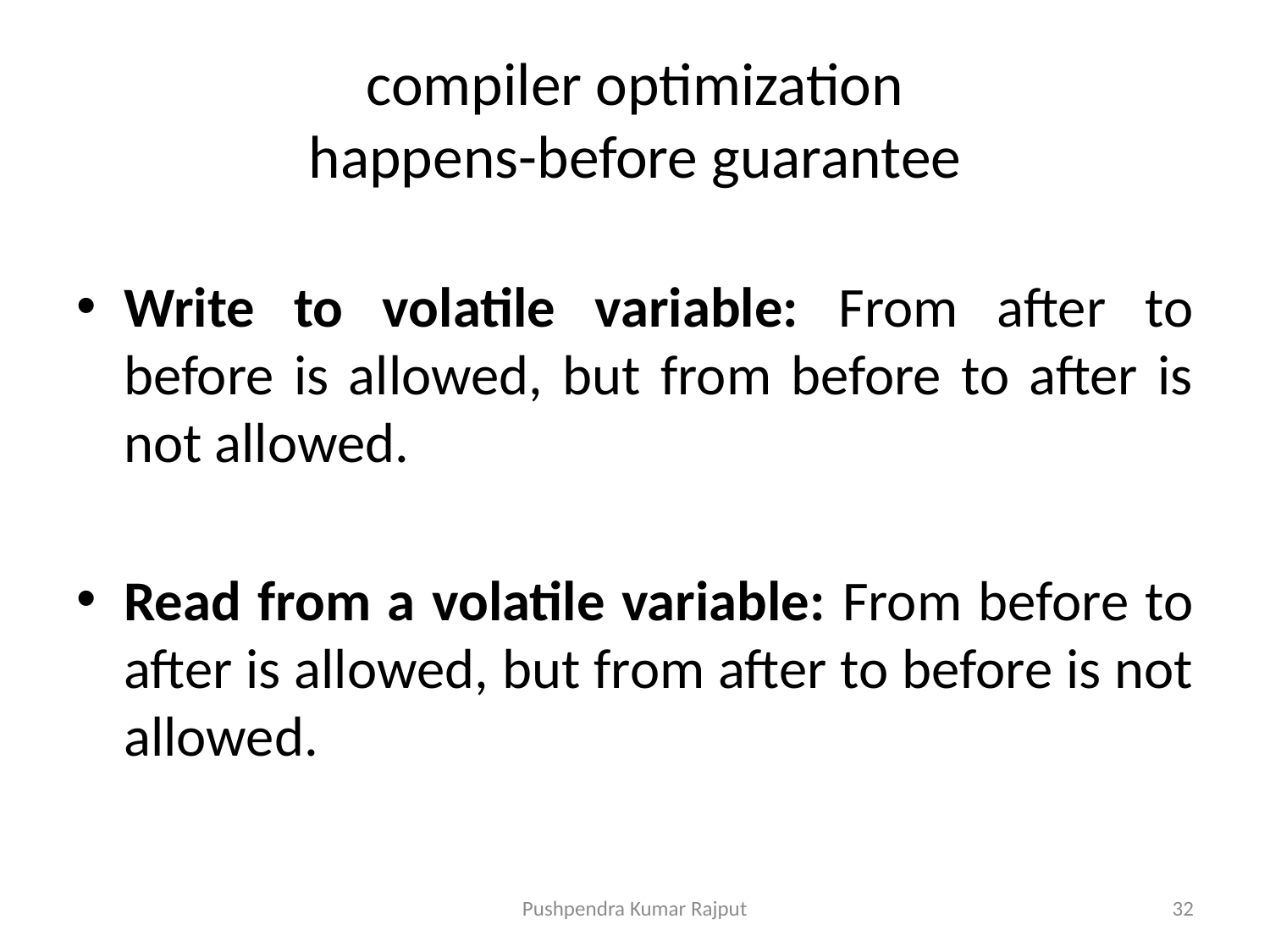

# compiler optimization happens-before guarantee
Write to volatile variable: From after to before is allowed, but from before to after is not allowed.

Read from a volatile variable: From before to after is allowed, but from after to before is not allowed.
Pushpendra Kumar Rajput
32